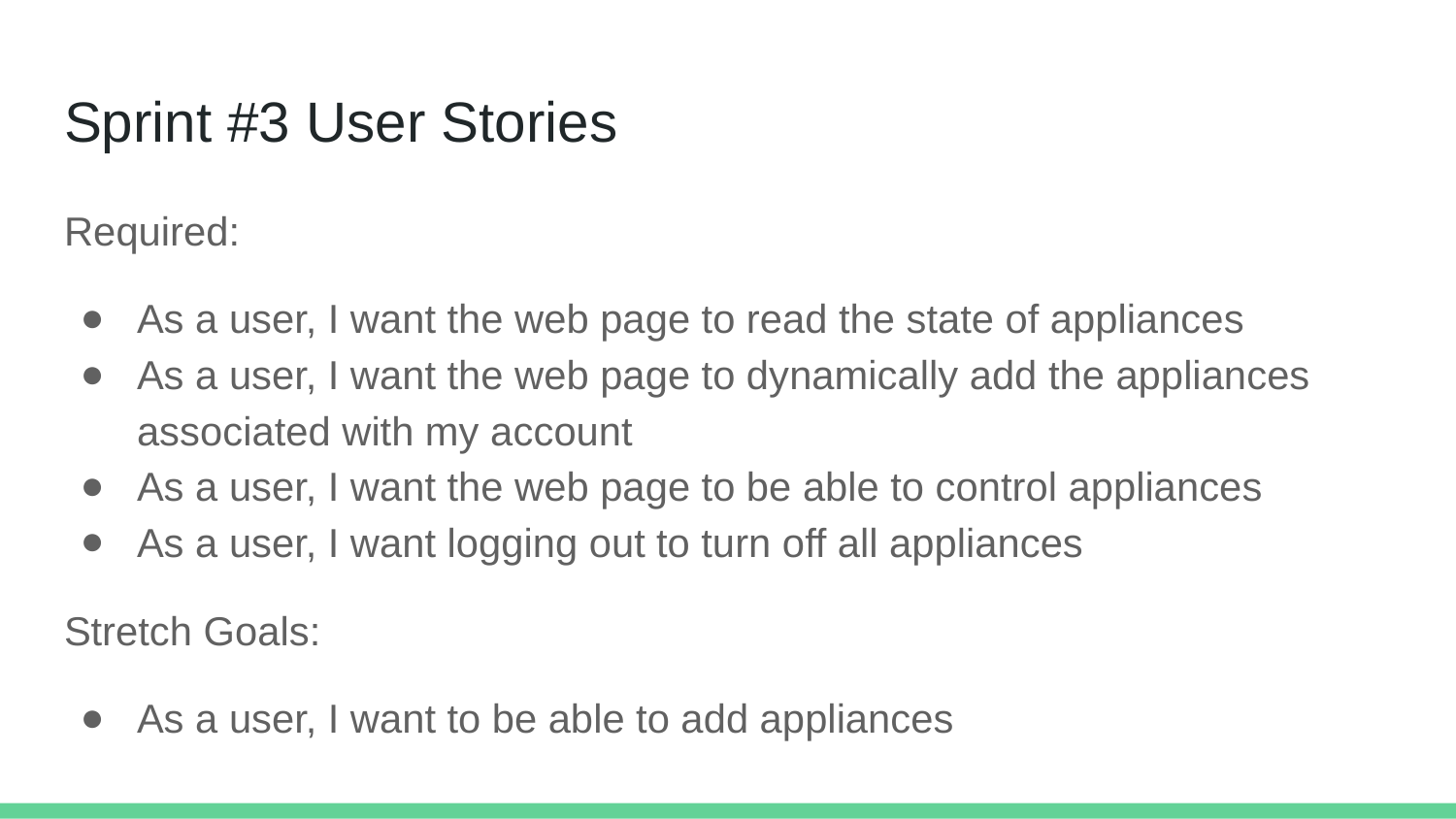

# Sprint #3 User Stories
Required:
As a user, I want the web page to read the state of appliances
As a user, I want the web page to dynamically add the appliances associated with my account
As a user, I want the web page to be able to control appliances
As a user, I want logging out to turn off all appliances
Stretch Goals:
As a user, I want to be able to add appliances